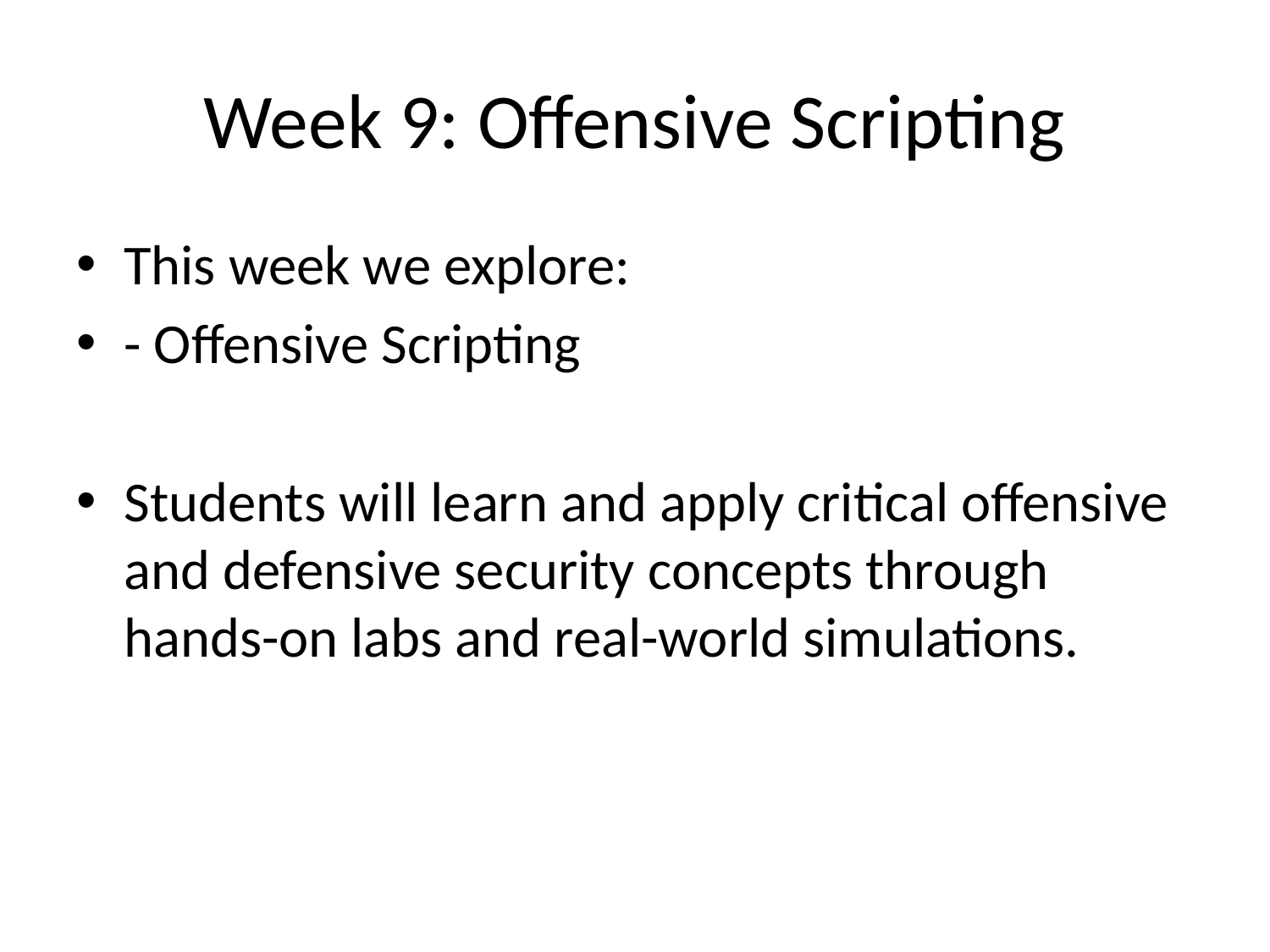

# Week 9: Offensive Scripting
This week we explore:
- Offensive Scripting

Students will learn and apply critical offensive and defensive security concepts through hands-on labs and real-world simulations.